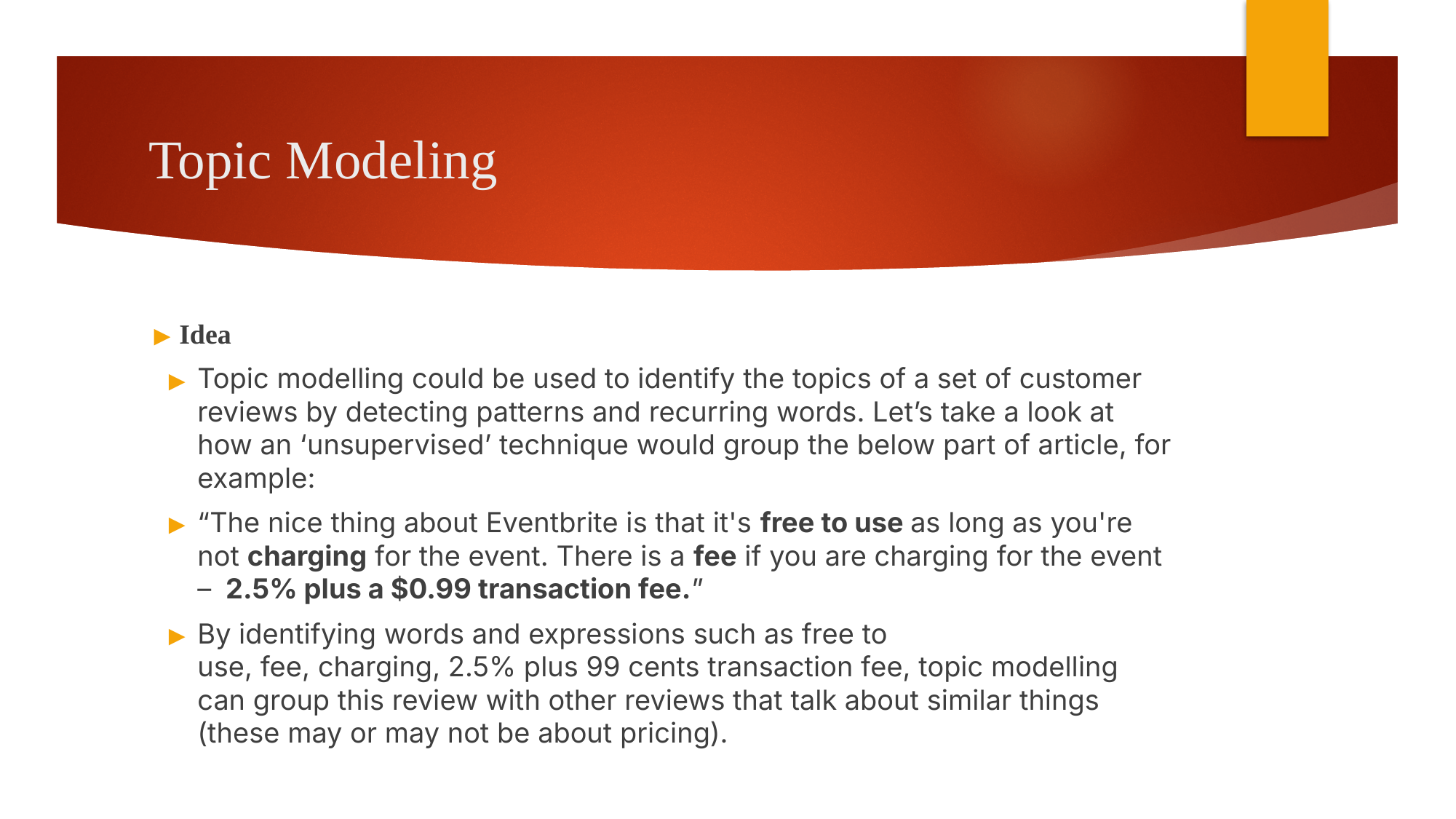

# Topic Modeling
Idea
Topic modelling could be used to identify the topics of a set of customer reviews by detecting patterns and recurring words. Let’s take a look at how an ‘unsupervised’ technique would group the below part of article, for example:
“The nice thing about Eventbrite is that it's free to use as long as you're not charging for the event. There is a fee if you are charging for the event –  2.5% plus a $0.99 transaction fee.”
By identifying words and expressions such as free to use, fee, charging, 2.5% plus 99 cents transaction fee, topic modelling can group this review with other reviews that talk about similar things (these may or may not be about pricing).